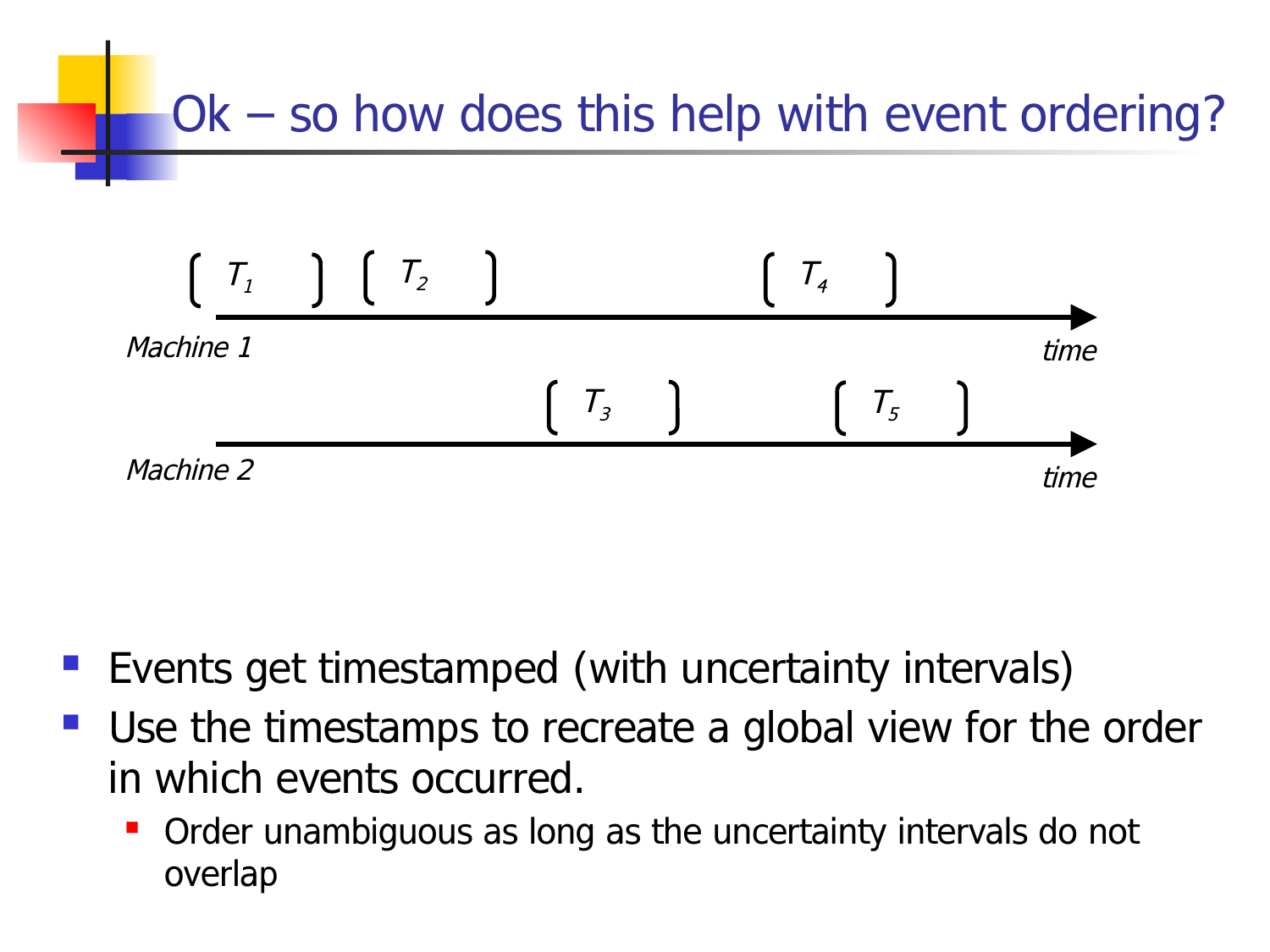

# Ok – so how does this help with event ordering?
T2

T4

T1

Machine 1
time
T3

T5

Machine 2
time
Events get timestamped (with uncertainty intervals)
Use the timestamps to recreate a global view for the order in which events occurred.
Order unambiguous as long as the uncertainty intervals do not overlap